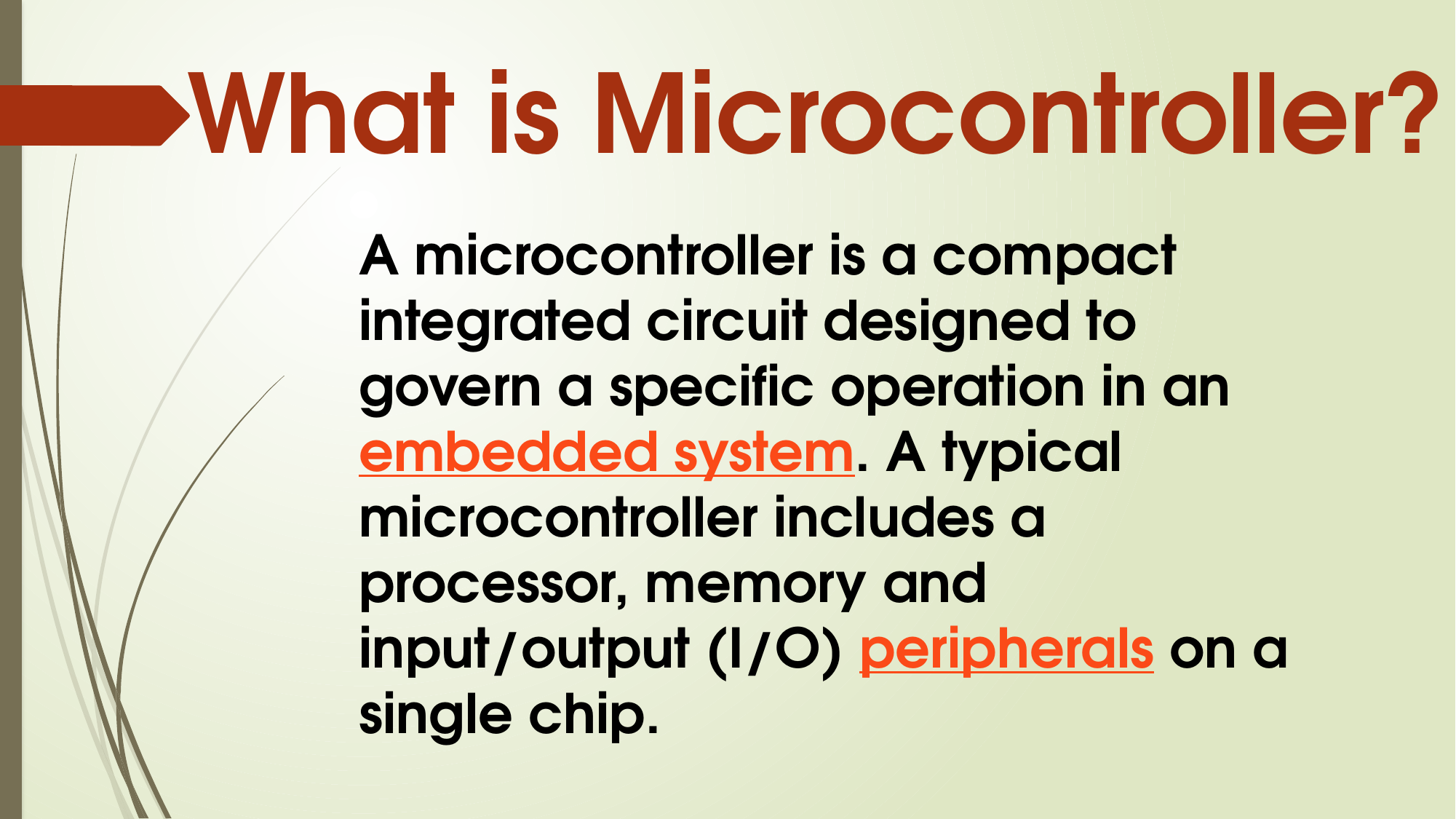

What is Microcontroller?
A microcontroller is a compact integrated circuit designed to govern a specific operation in an embedded system. A typical microcontroller includes a processor, memory and input/output (I/O) peripherals on a single chip.